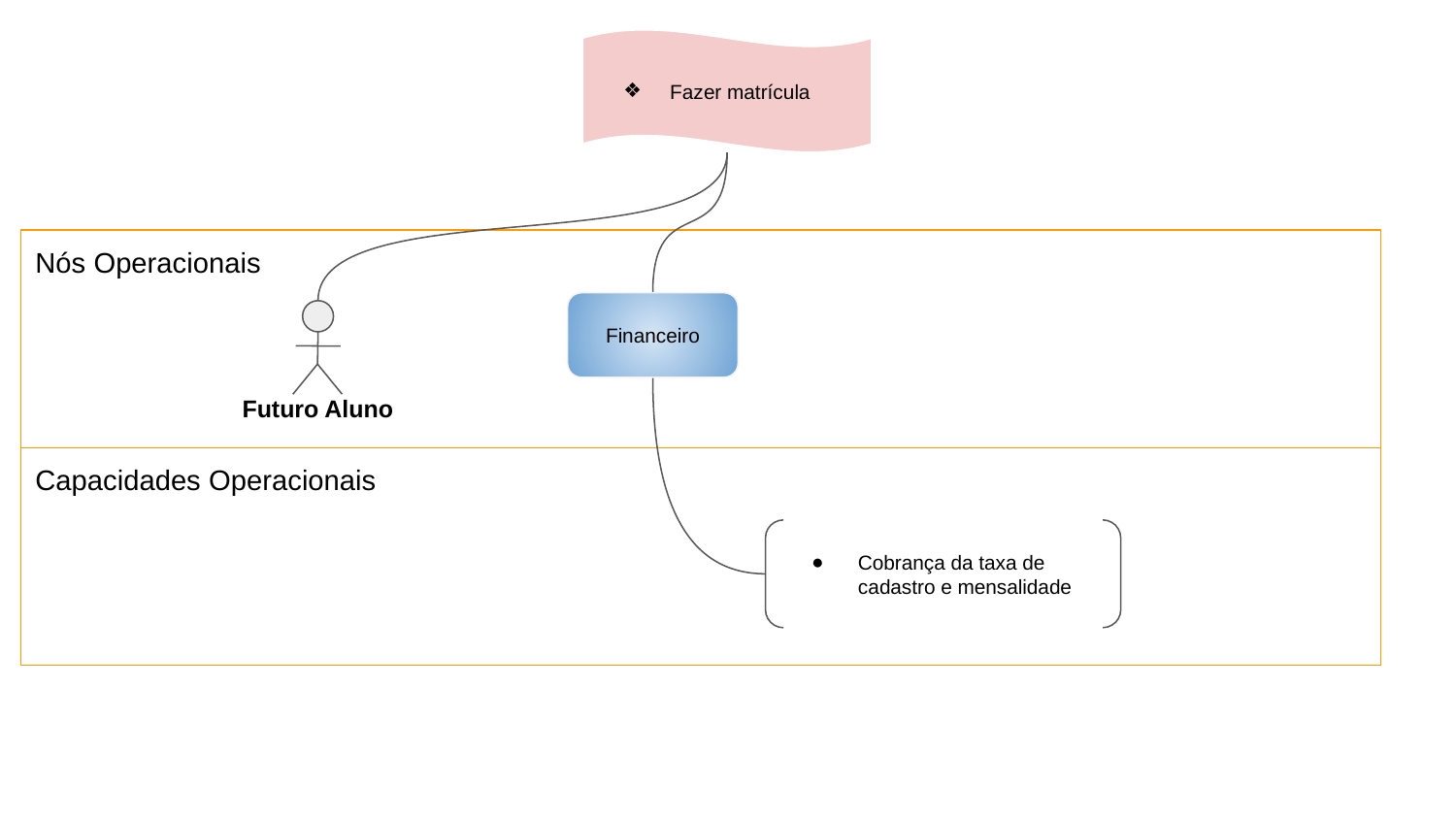

Fazer matrícula
Nós Operacionais
Financeiro

Futuro Aluno
Capacidades Operacionais
Cobrança da taxa de cadastro e mensalidade